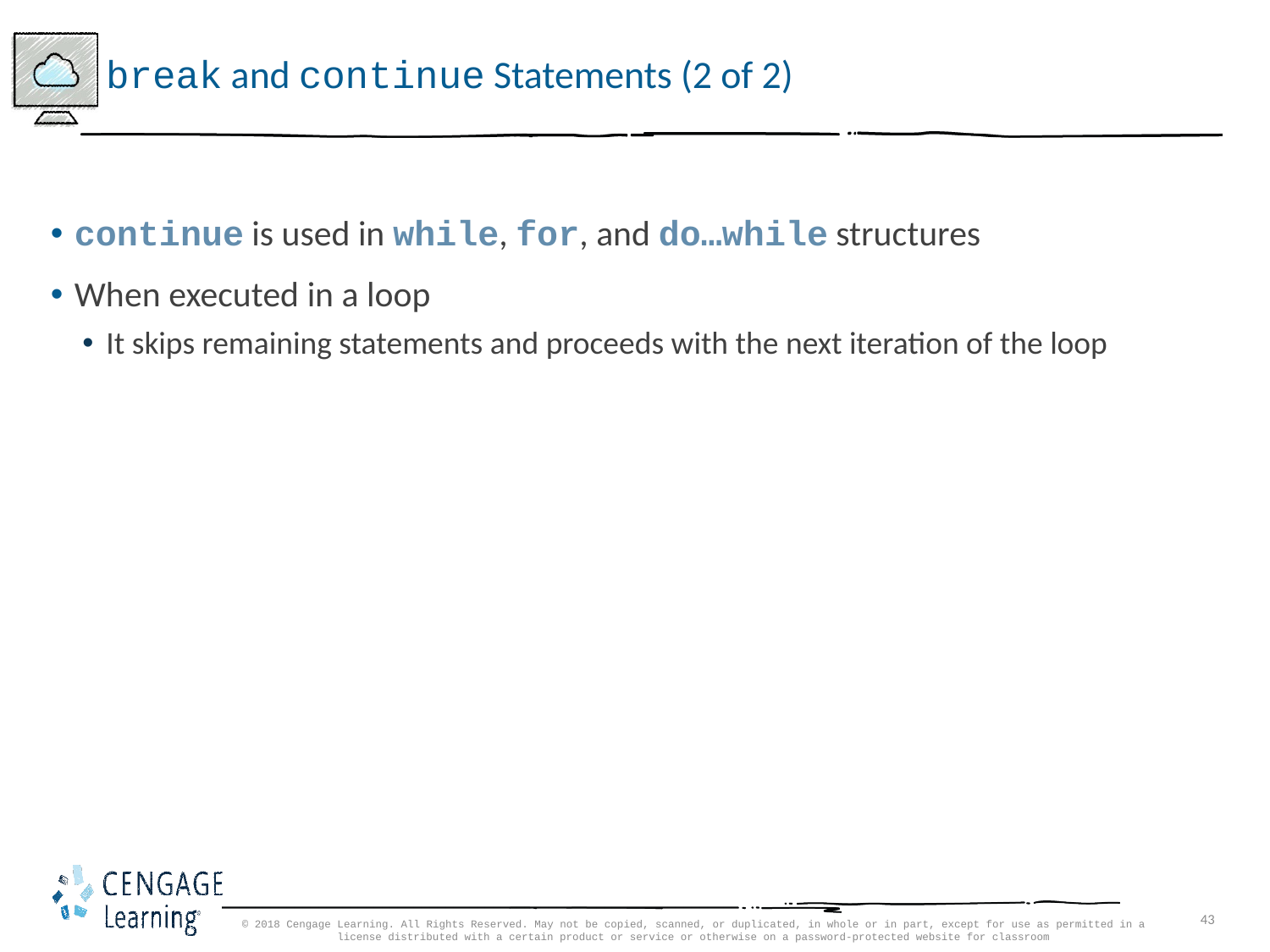

# break and continue Statements (2 of 2)
continue is used in while, for, and do…while structures
When executed in a loop
It skips remaining statements and proceeds with the next iteration of the loop
© 2018 Cengage Learning. All Rights Reserved. May not be copied, scanned, or duplicated, in whole or in part, except for use as permitted in a license distributed with a certain product or service or otherwise on a password-protected website for classroom